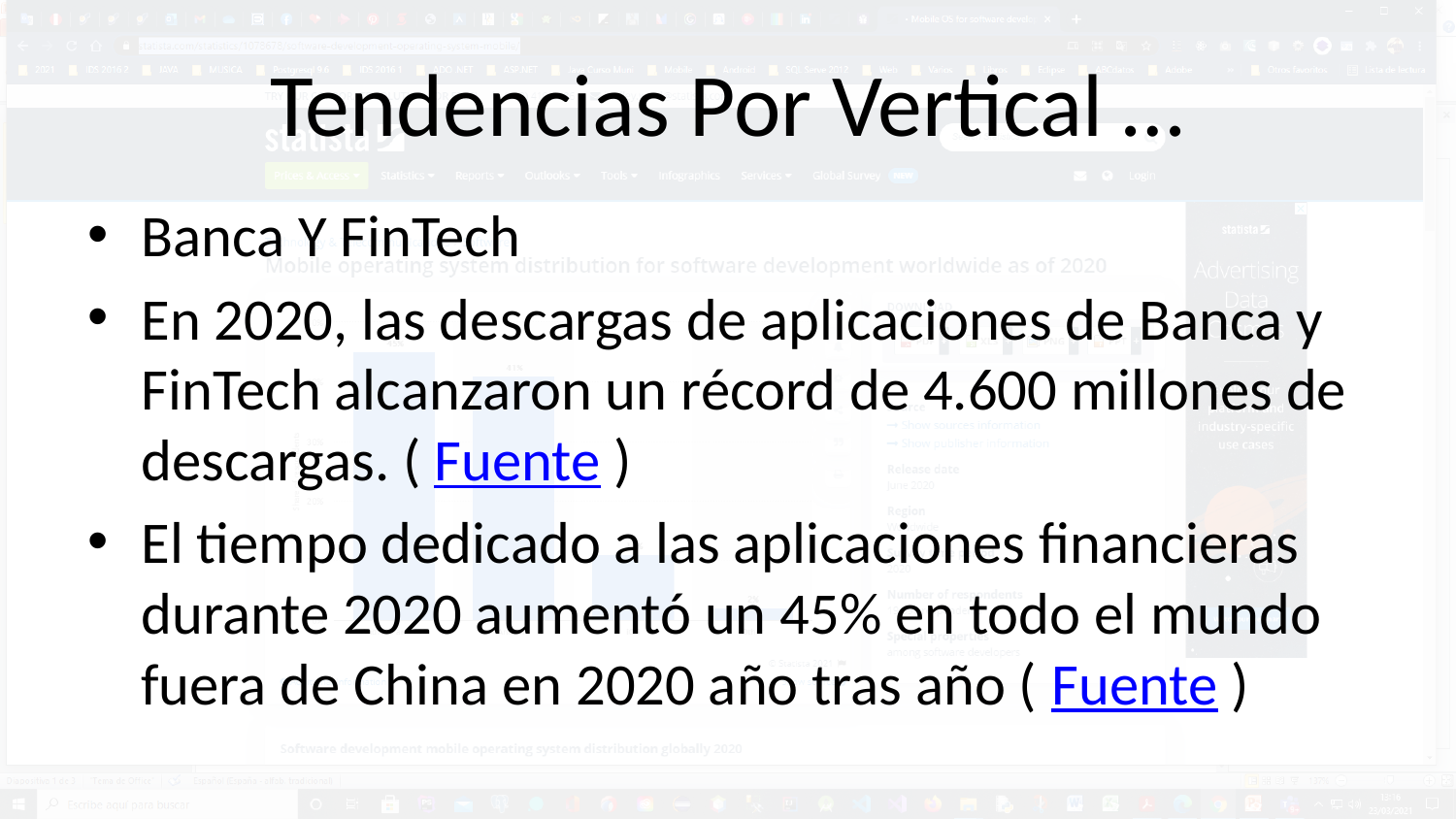

# Tendencias Por Vertical …
Banca Y FinTech
En 2020, las descargas de aplicaciones de Banca y FinTech alcanzaron un récord de 4.600 millones de descargas. ( Fuente )
El tiempo dedicado a las aplicaciones financieras durante 2020 aumentó un 45% en todo el mundo fuera de China en 2020 año tras año ( Fuente )